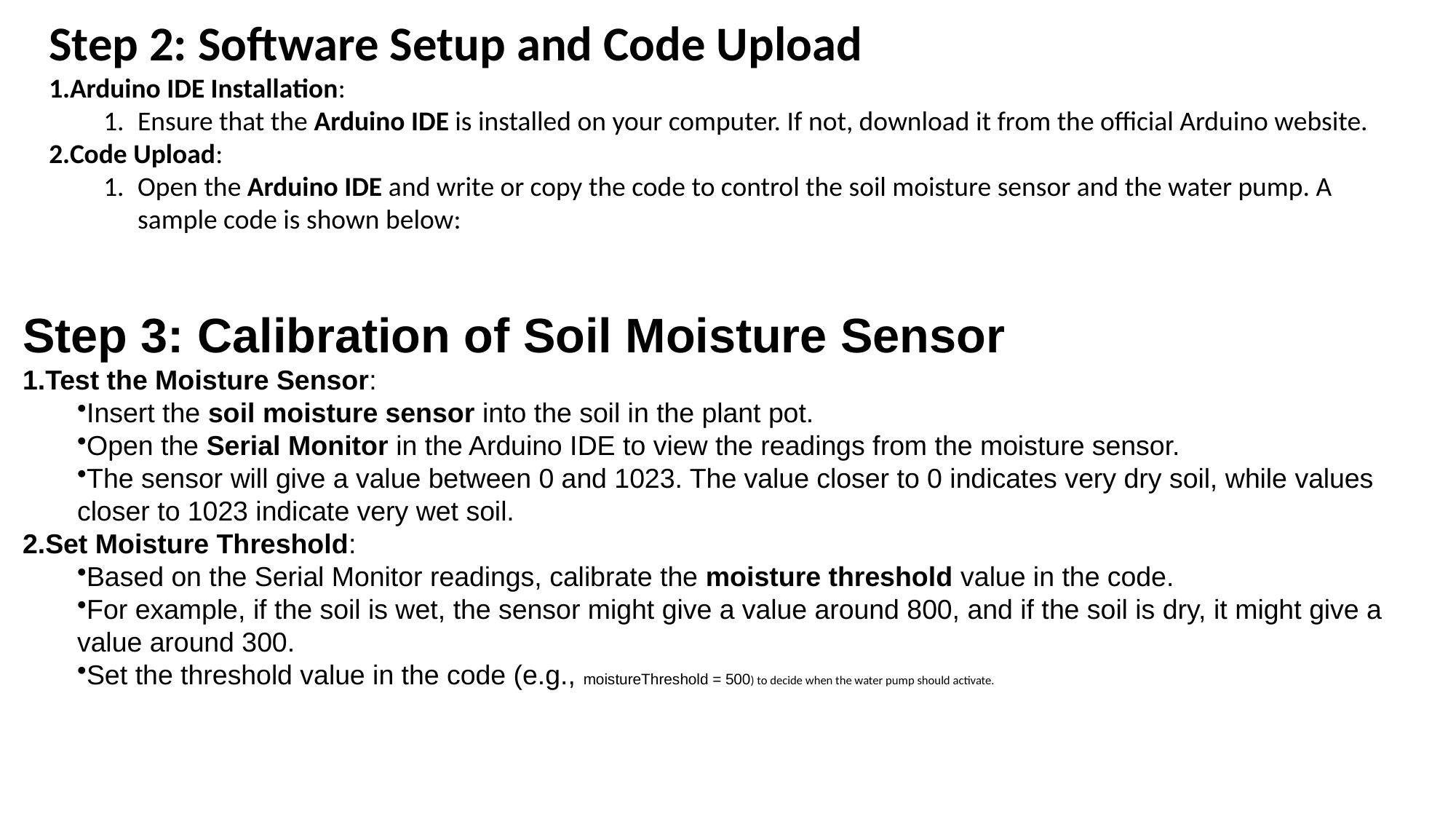

Step 2: Software Setup and Code Upload
Arduino IDE Installation:
Ensure that the Arduino IDE is installed on your computer. If not, download it from the official Arduino website.
Code Upload:
Open the Arduino IDE and write or copy the code to control the soil moisture sensor and the water pump. A sample code is shown below:
Step 3: Calibration of Soil Moisture Sensor
Test the Moisture Sensor:
Insert the soil moisture sensor into the soil in the plant pot.
Open the Serial Monitor in the Arduino IDE to view the readings from the moisture sensor.
The sensor will give a value between 0 and 1023. The value closer to 0 indicates very dry soil, while values closer to 1023 indicate very wet soil.
Set Moisture Threshold:
Based on the Serial Monitor readings, calibrate the moisture threshold value in the code.
For example, if the soil is wet, the sensor might give a value around 800, and if the soil is dry, it might give a value around 300.
Set the threshold value in the code (e.g., moistureThreshold = 500) to decide when the water pump should activate.